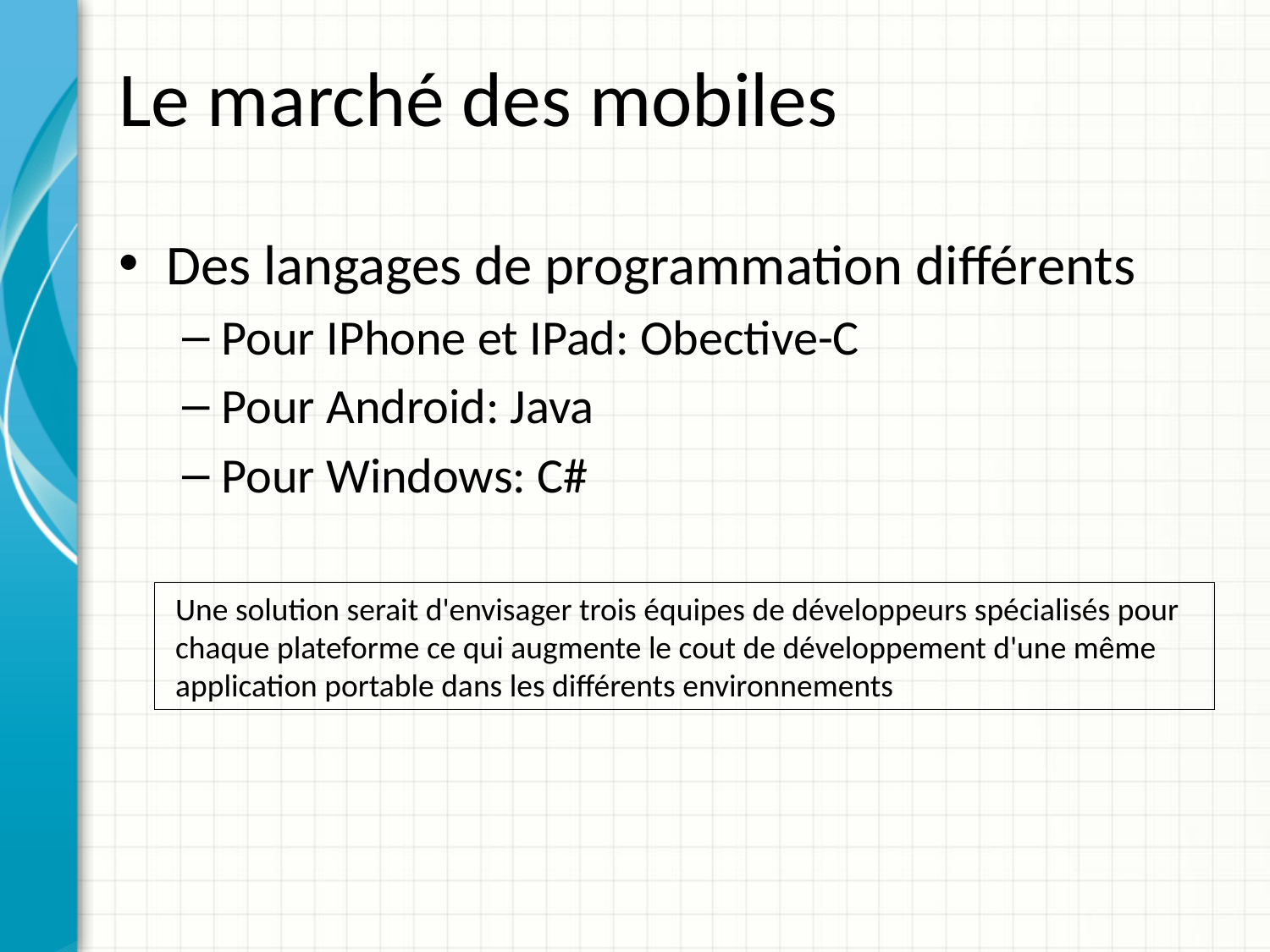

# Le marché des mobiles
Des langages de programmation différents
Pour IPhone et IPad: Obective-C
Pour Android: Java
Pour Windows: C#

Une solution serait d'envisager trois équipes de développeurs spécialisés pour chaque plateforme ce qui augmente le cout de développement d'une même application portable dans les différents environnements